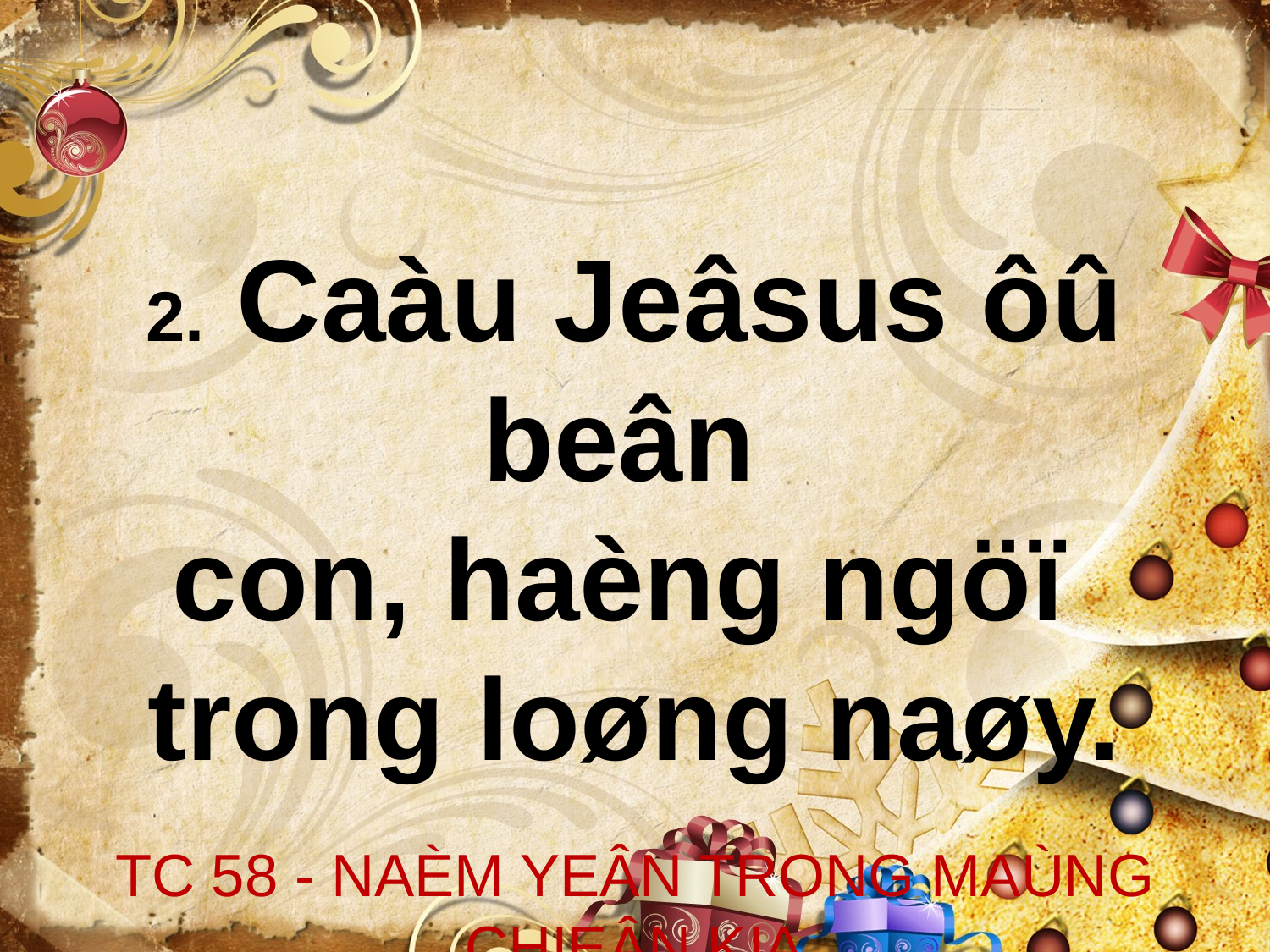

2. Caàu Jeâsus ôû beân
con, haèng ngöï
trong loøng naøy.
TC 58 - NAÈM YEÂN TRONG MAÙNG CHIEÂN KIA